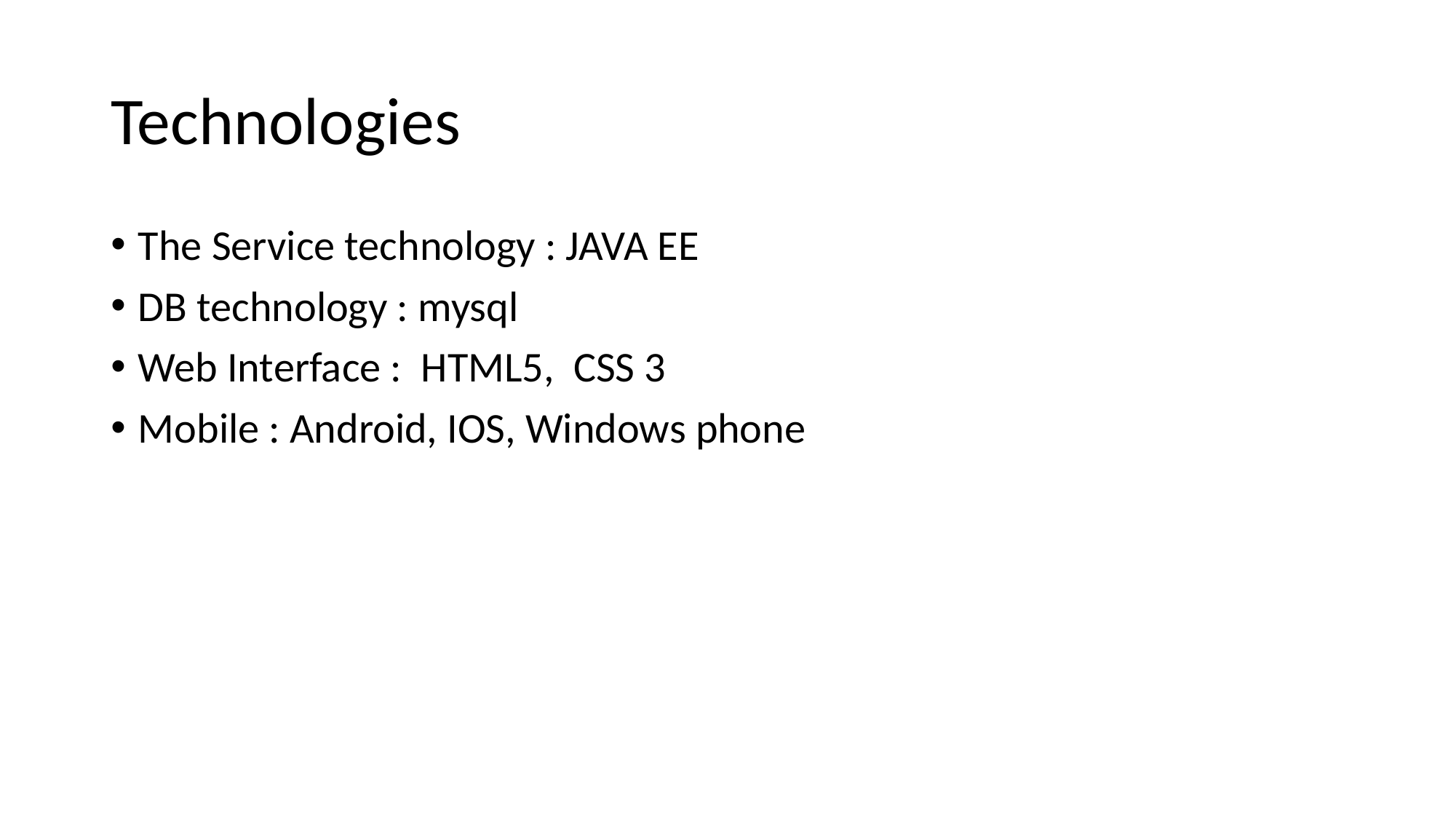

# Technologies
The Service technology : JAVA EE
DB technology : mysql
Web Interface :  HTML5,  CSS 3
Mobile : Android, IOS, Windows phone